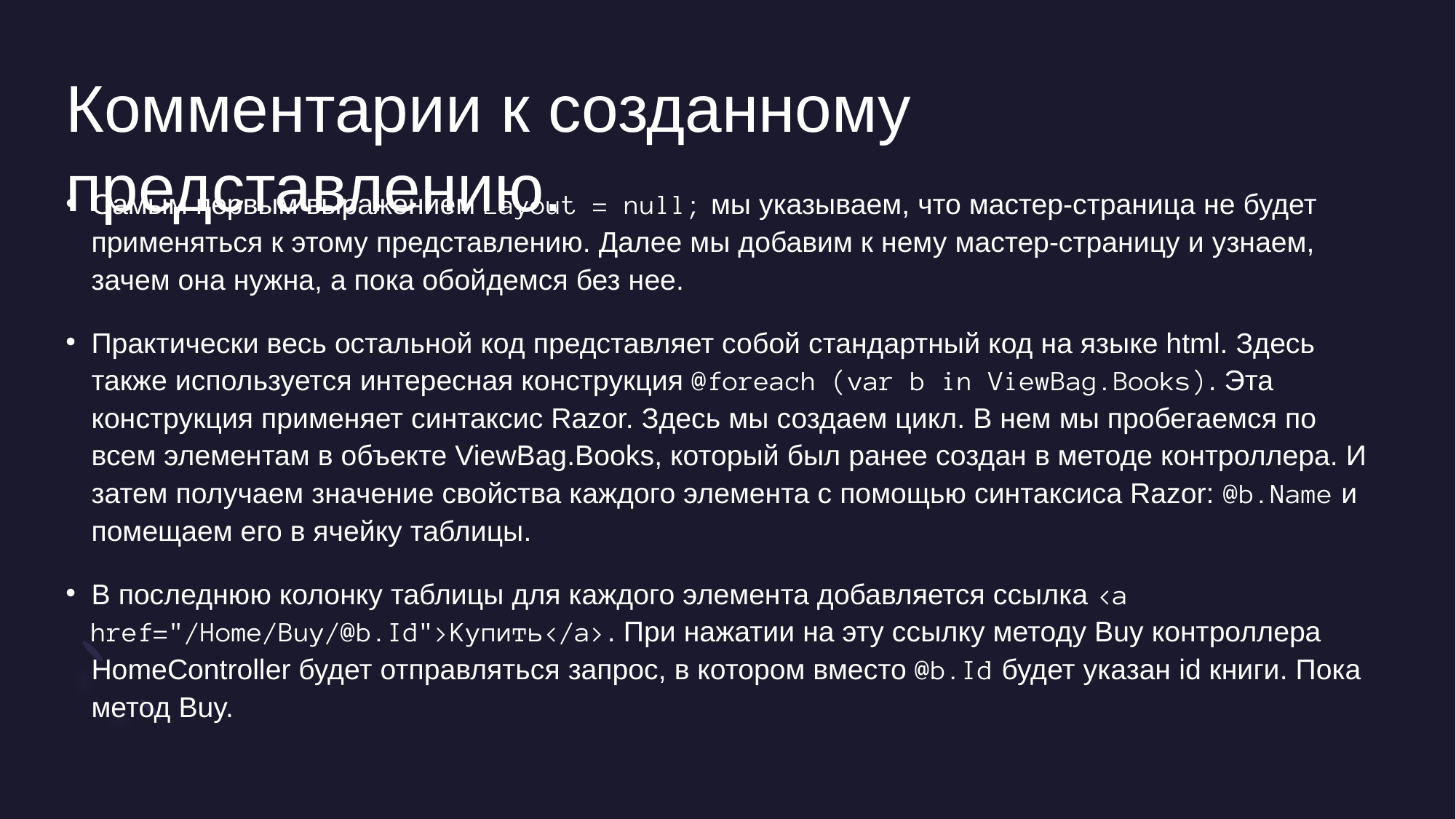

# Комментарии к созданному представлению.
Самым первым выражением Layout = null; мы указываем, что мастер-страница не будет применяться к этому представлению. Далее мы добавим к нему мастер-страницу и узнаем, зачем она нужна, а пока обойдемся без нее.
Практически весь остальной код представляет собой стандартный код на языке html. Здесь также используется интересная конструкция @foreach (var b in ViewBag.Books). Эта конструкция применяет синтаксис Razor. Здесь мы создаем цикл. В нем мы пробегаемся по всем элементам в объекте ViewBag.Books, который был ранее создан в методе контроллера. И затем получаем значение свойства каждого элемента с помощью синтаксиса Razor: @b.Name и помещаем его в ячейку таблицы.
В последнюю колонку таблицы для каждого элемента добавляется ссылка <a href="/Home/Buy/@b.Id">Купить</a>. При нажатии на эту ссылку методу Buy контроллера HomeController будет отправляться запрос, в котором вместо @b.Id будет указан id книги. Пока метод Buy.